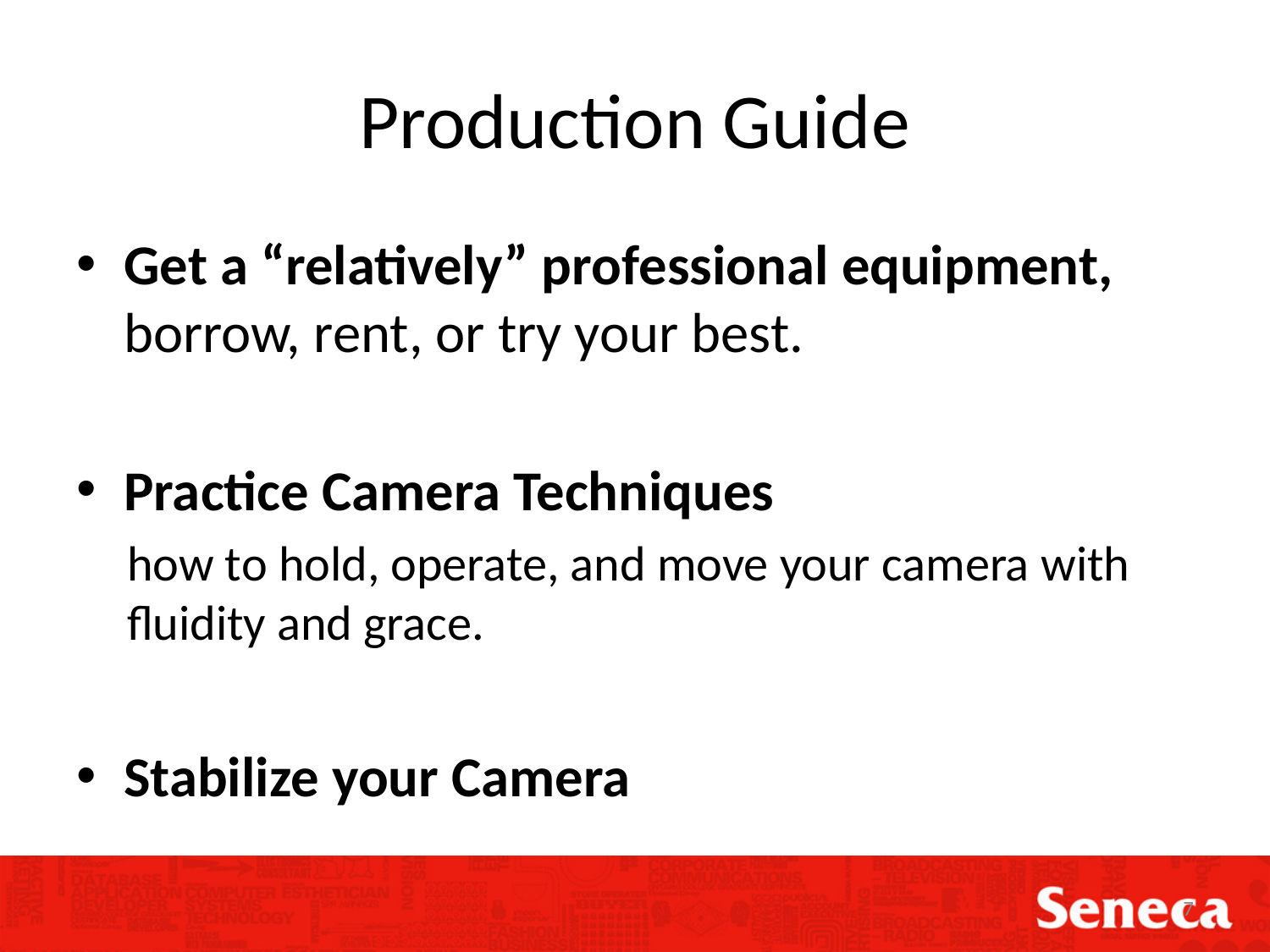

# Production Guide
Get a “relatively” professional equipment, borrow, rent, or try your best.

Practice Camera Techniques
how to hold, operate, and move your camera with fluidity and grace.

Stabilize your Camera

7